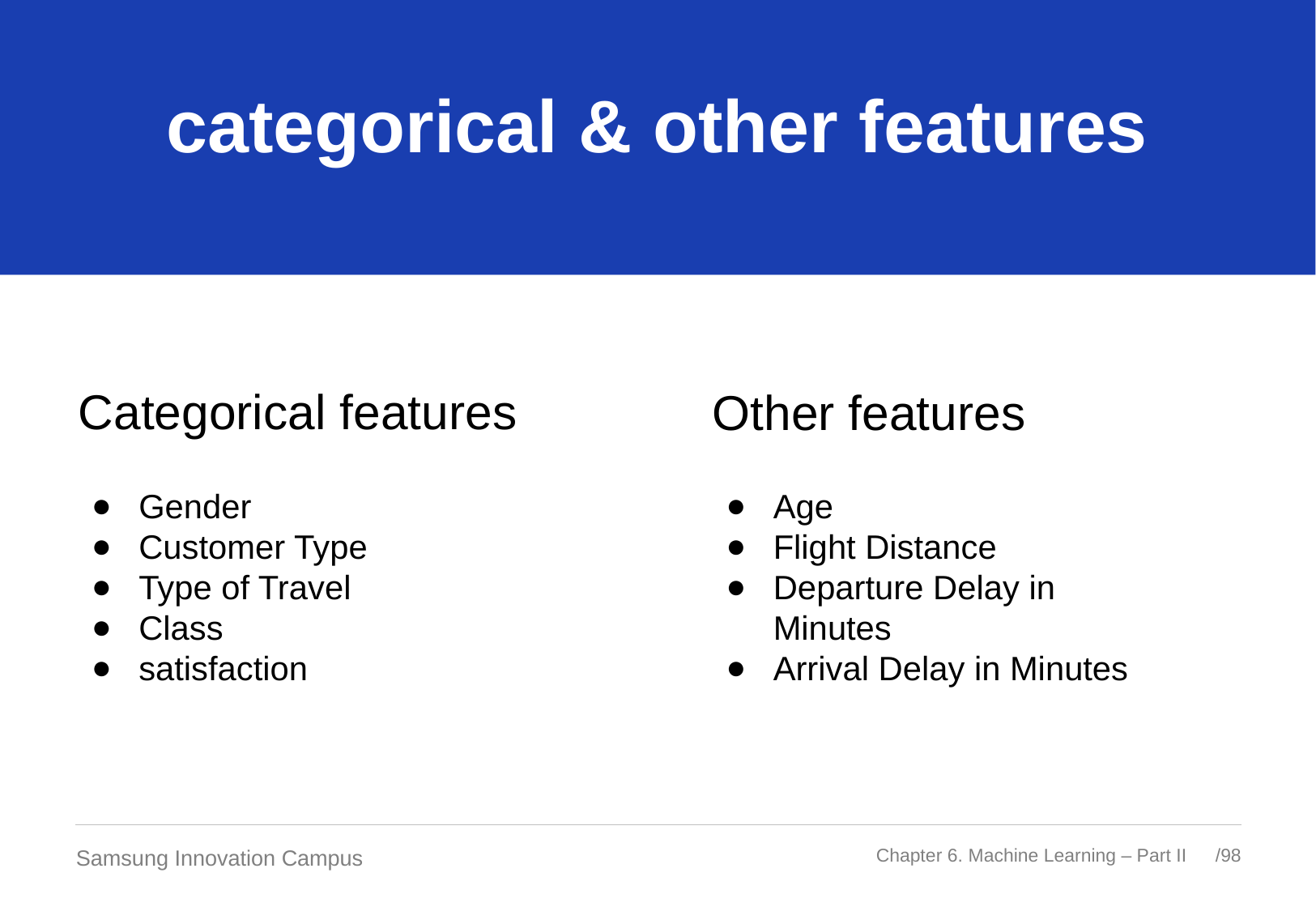

# categorical & other features
Categorical features
Gender
Customer Type
Type of Travel
Class
satisfaction
Other features
Age
Flight Distance
Departure Delay in Minutes
Arrival Delay in Minutes